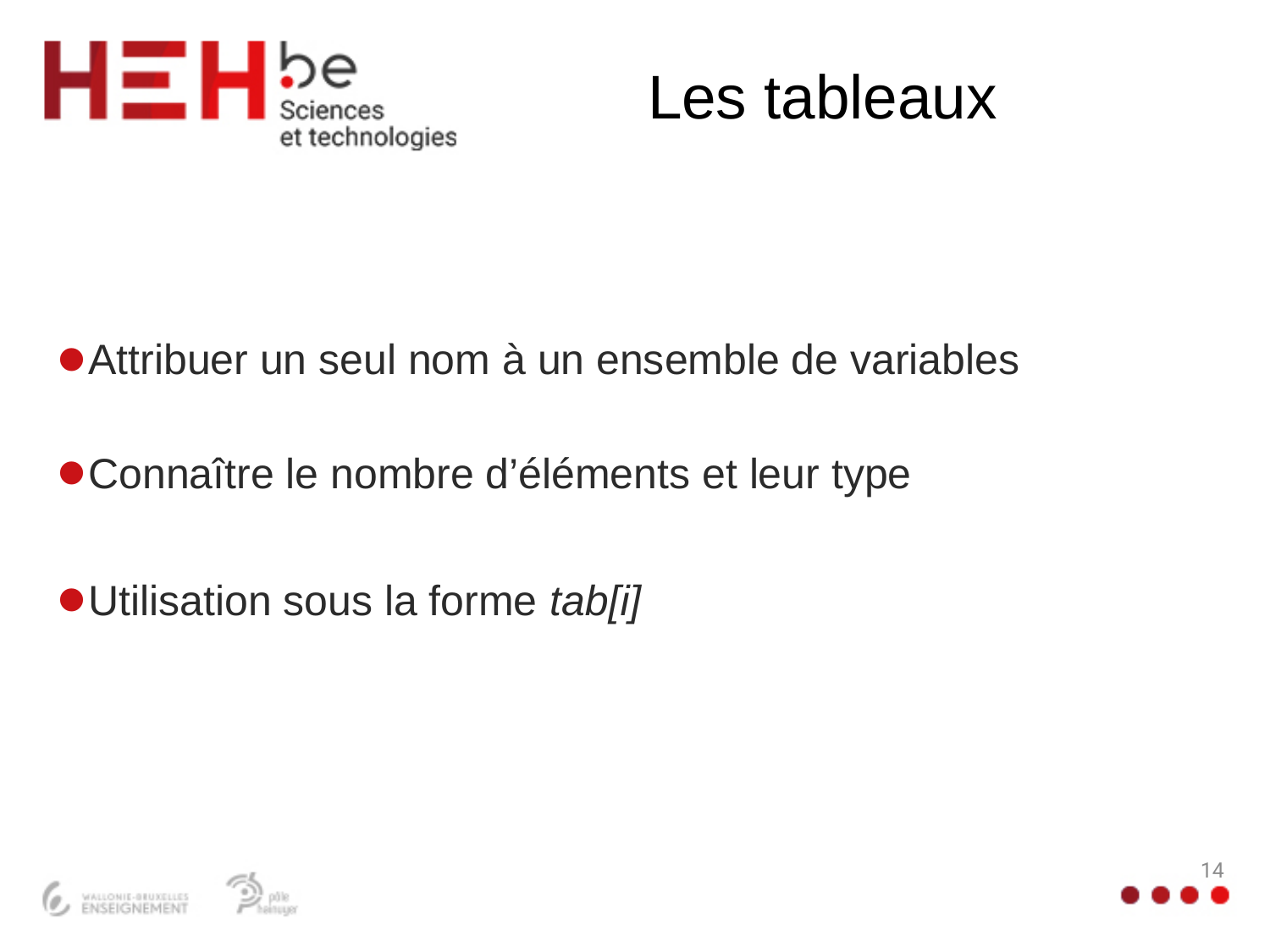

# Les tableaux

Attribuer un seul nom à un ensemble de variables

Connaître le nombre d’éléments et leur type

Utilisation sous la forme tab[i]

14